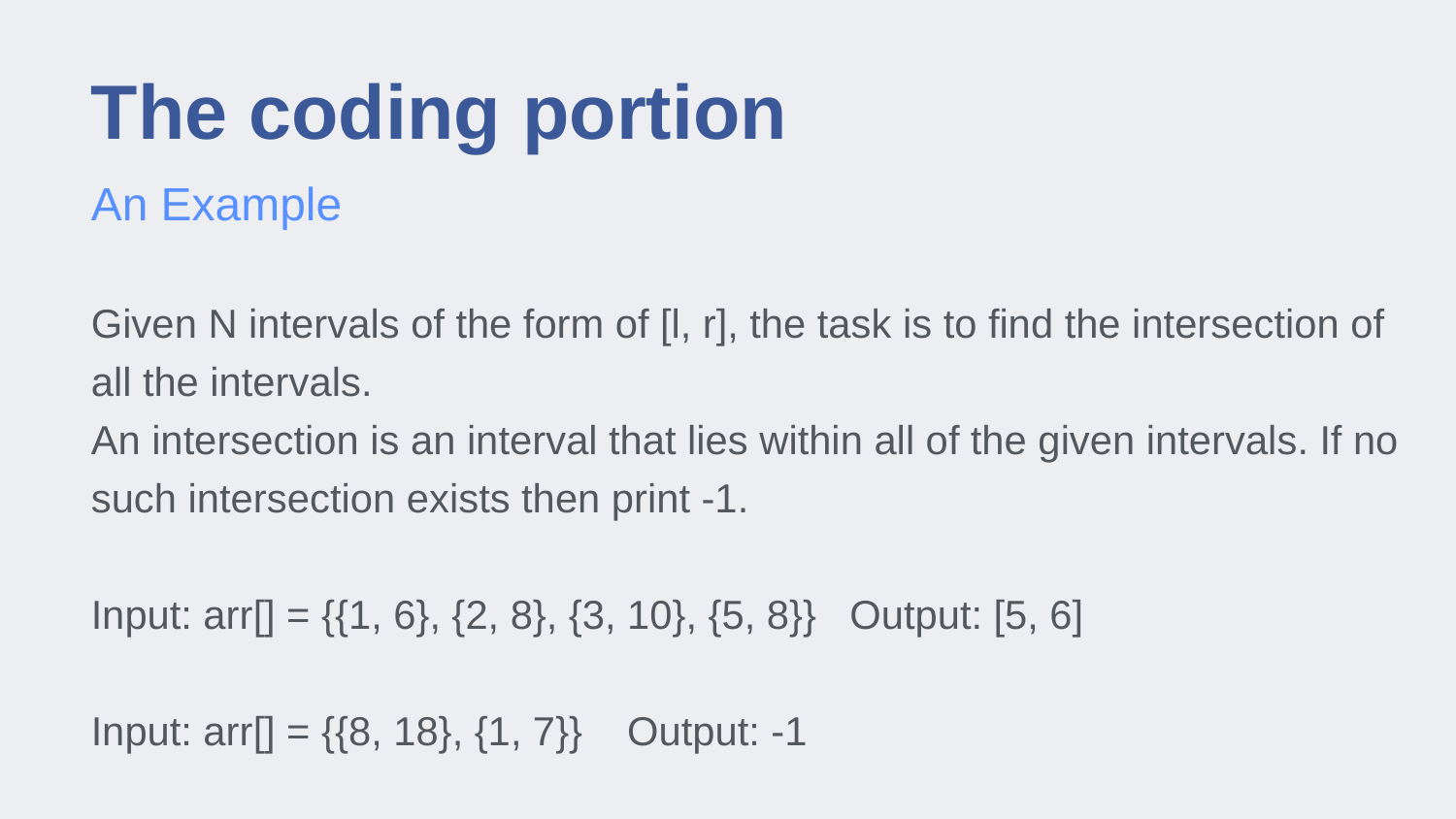

# The coding portion
An Example
Given N intervals of the form of [l, r], the task is to find the intersection of all the intervals.
An intersection is an interval that lies within all of the given intervals. If no such intersection exists then print -1.

Input: arr[] = {{1, 6}, {2, 8}, {3, 10}, {5, 8}}   Output: [5, 6]

Input: arr[] = {{8, 18}, {1, 7}}    Output: -1